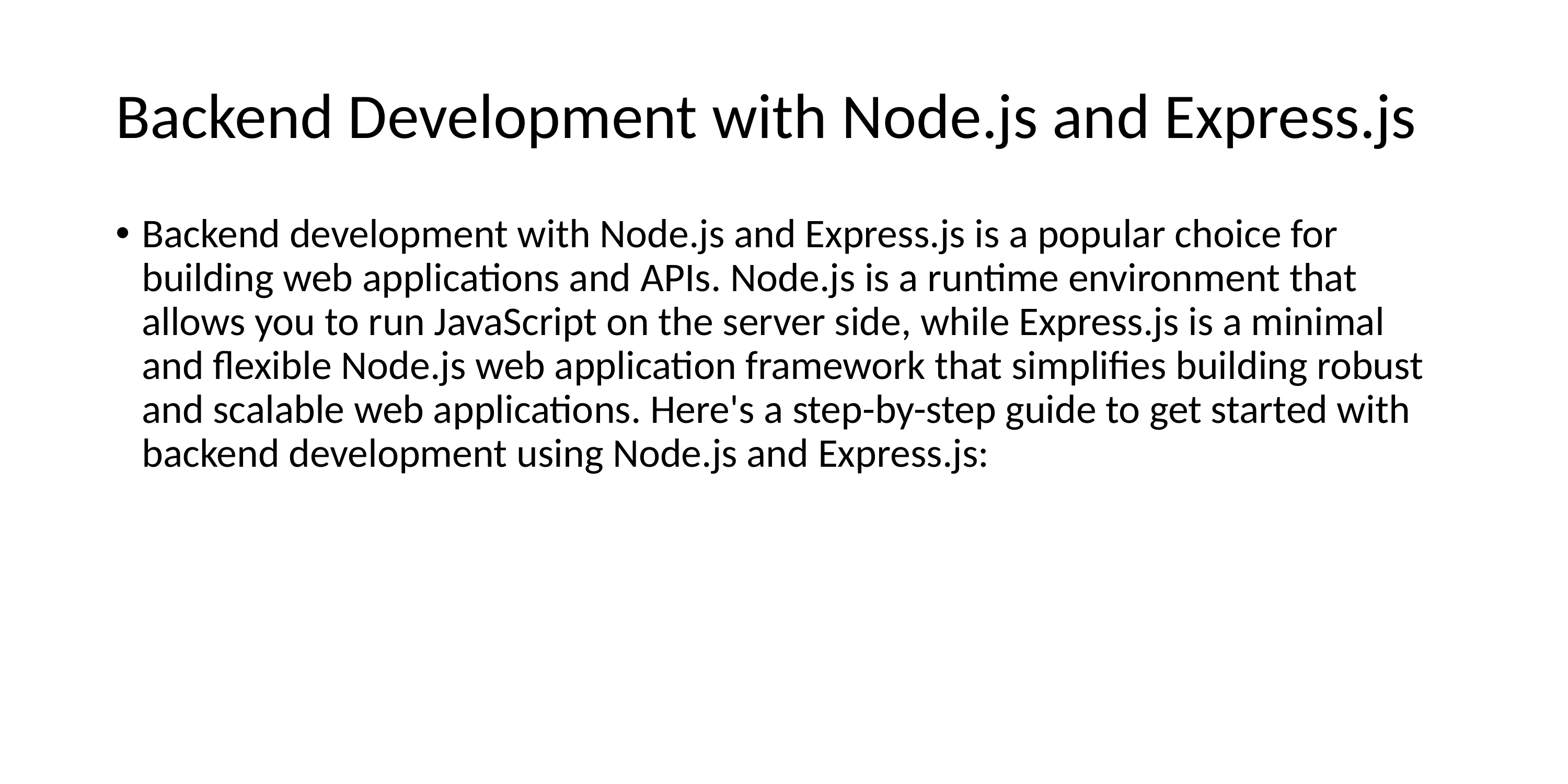

# Backend Development with Node.js and Express.js
Backend development with Node.js and Express.js is a popular choice for building web applications and APIs. Node.js is a runtime environment that allows you to run JavaScript on the server side, while Express.js is a minimal and flexible Node.js web application framework that simplifies building robust and scalable web applications. Here's a step-by-step guide to get started with backend development using Node.js and Express.js: